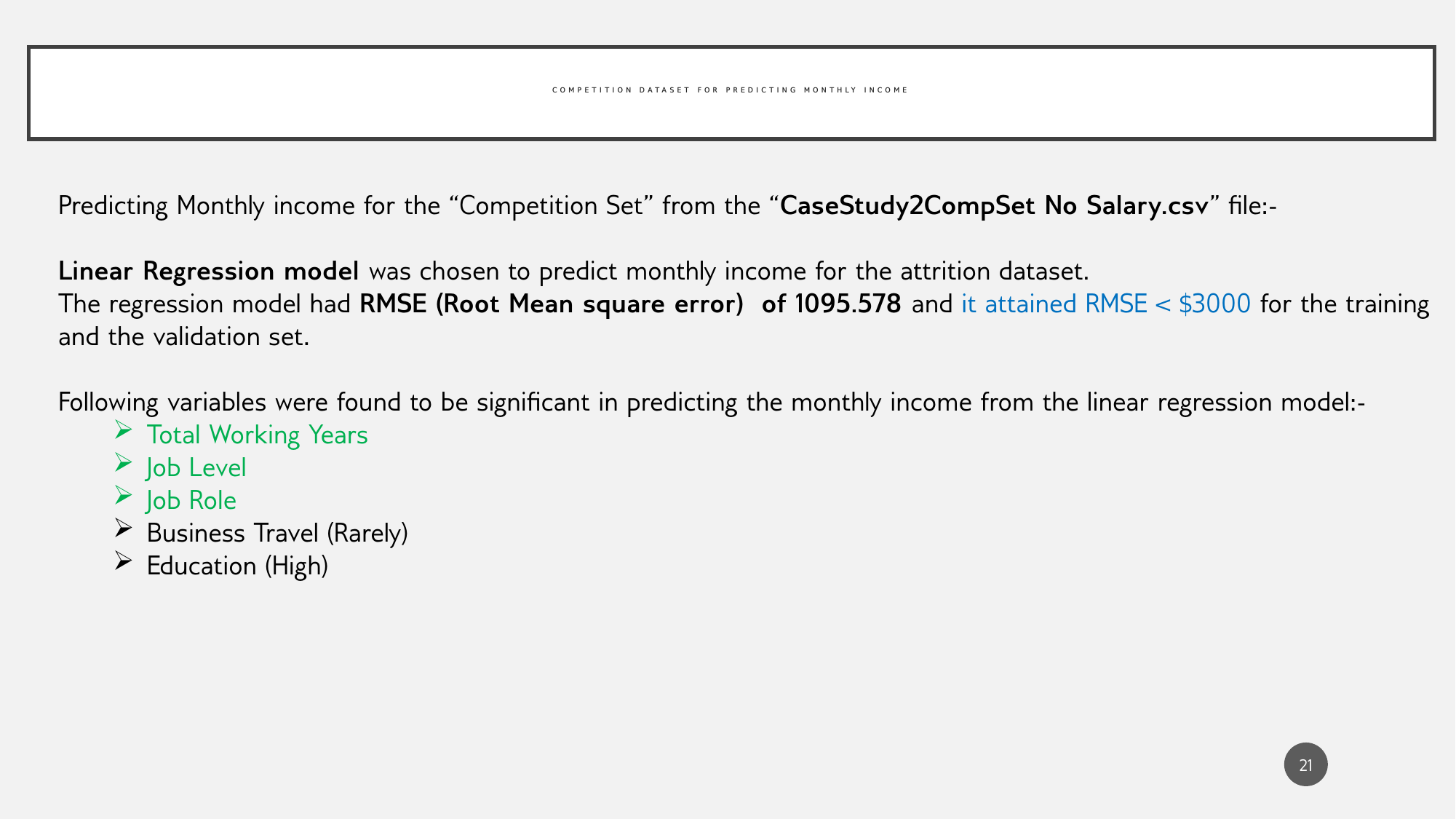

# Competition dataset for Predicting monthly income

Predicting Monthly income for the “Competition Set” from the “CaseStudy2CompSet No Salary.csv” file:-

Linear Regression model was chosen to predict monthly income for the attrition dataset.
The regression model had RMSE (Root Mean square error)  of 1095.578 and it attained RMSE < $3000 for the training and the validation set.

Following variables were found to be significant in predicting the monthly income from the linear regression model:-
Total Working Years
Job Level
Job Role
Business Travel (Rarely)
Education (High)

21